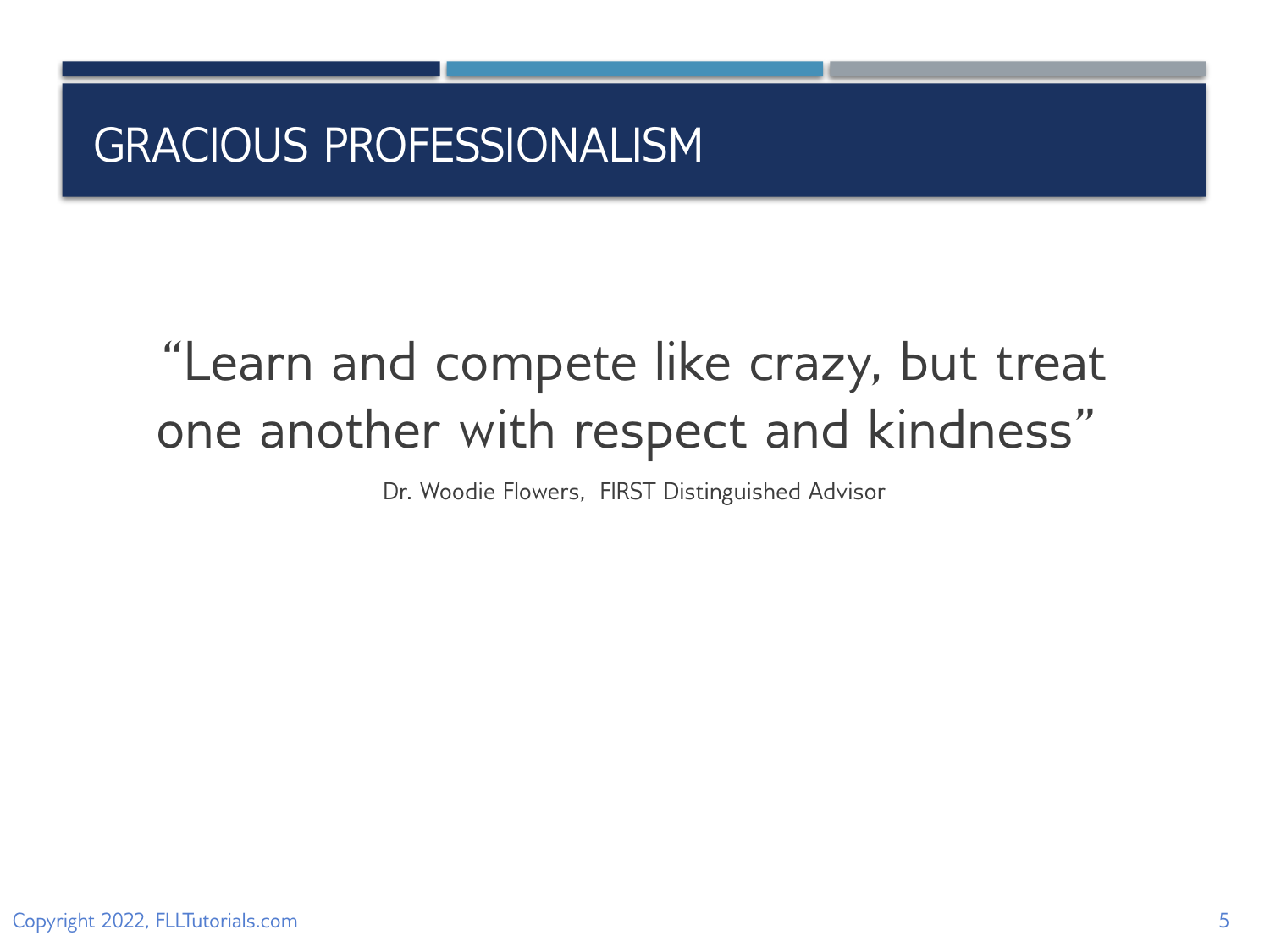

# Gracious professionalism
“Learn and compete like crazy, but treat one another with respect and kindness”
Dr. Woodie Flowers,  FIRST Distinguished Advisor
Copyright 2022, FLLTutorials.com
5